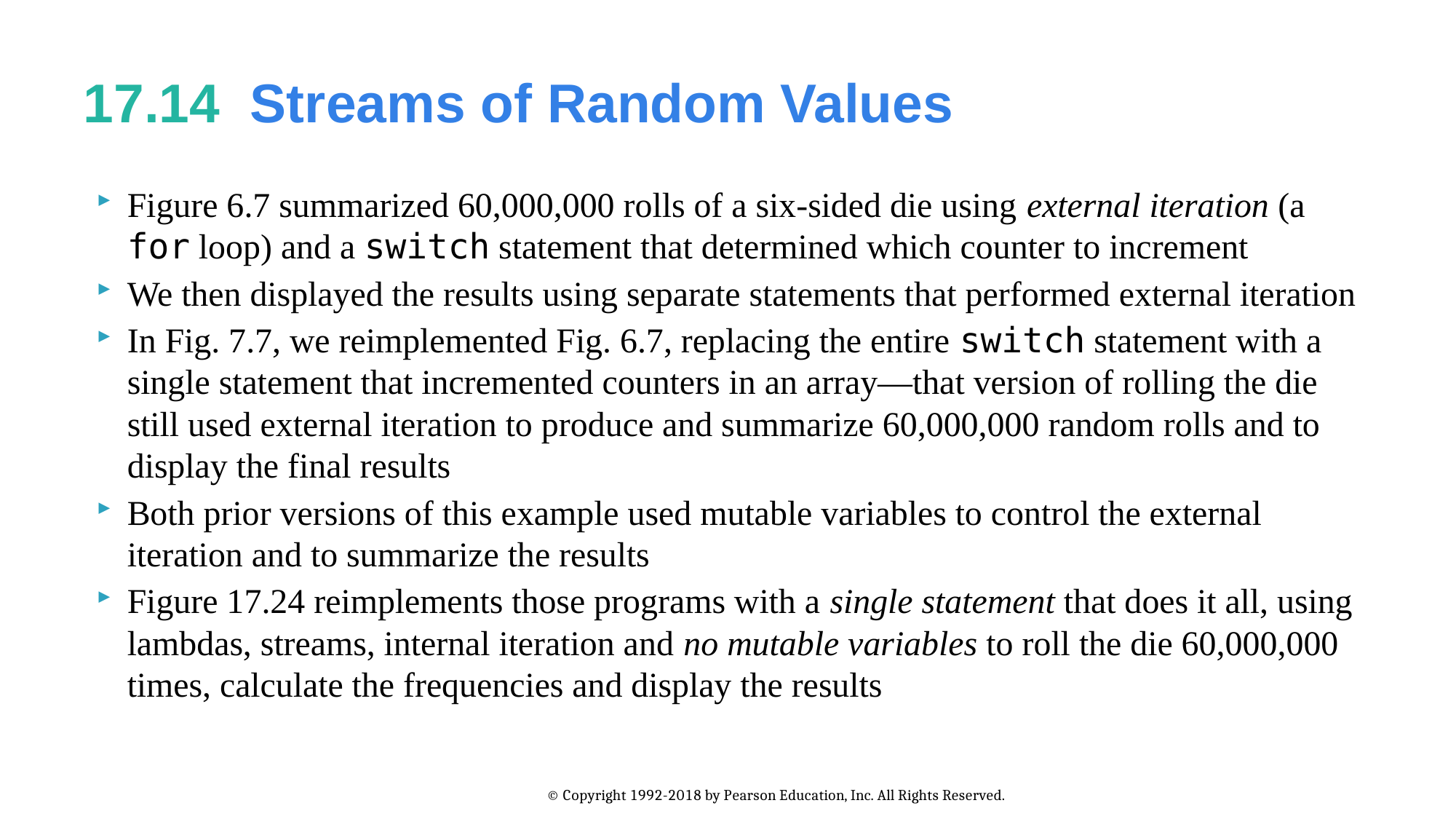

# 17.14  Streams of Random Values
Figure 6.7 summarized 60,000,000 rolls of a six-sided die using external iteration (a for loop) and a switch statement that determined which counter to increment
We then displayed the results using separate statements that performed external iteration
In Fig. 7.7, we reimplemented Fig. 6.7, replacing the entire switch statement with a single statement that incremented counters in an array—that version of rolling the die still used external iteration to produce and summarize 60,000,000 random rolls and to display the final results
Both prior versions of this example used mutable variables to control the external iteration and to summarize the results
Figure 17.24 reimplements those programs with a single statement that does it all, using lambdas, streams, internal iteration and no mutable variables to roll the die 60,000,000 times, calculate the frequencies and display the results
© Copyright 1992-2018 by Pearson Education, Inc. All Rights Reserved.